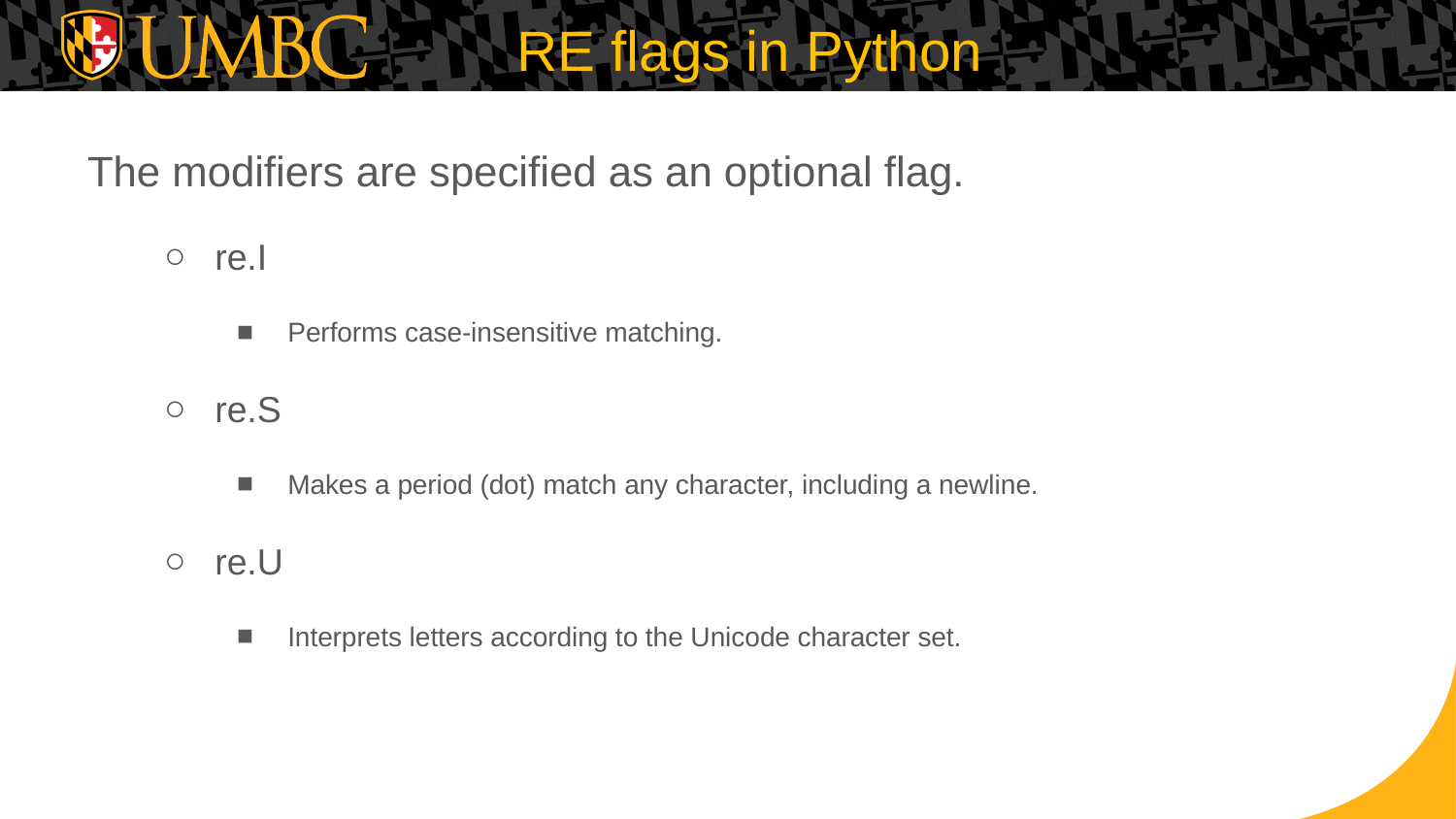

# RE flags in Python
The modifiers are specified as an optional flag.
re.I
Performs case-insensitive matching.
re.S
Makes a period (dot) match any character, including a newline.
re.U
Interprets letters according to the Unicode character set.